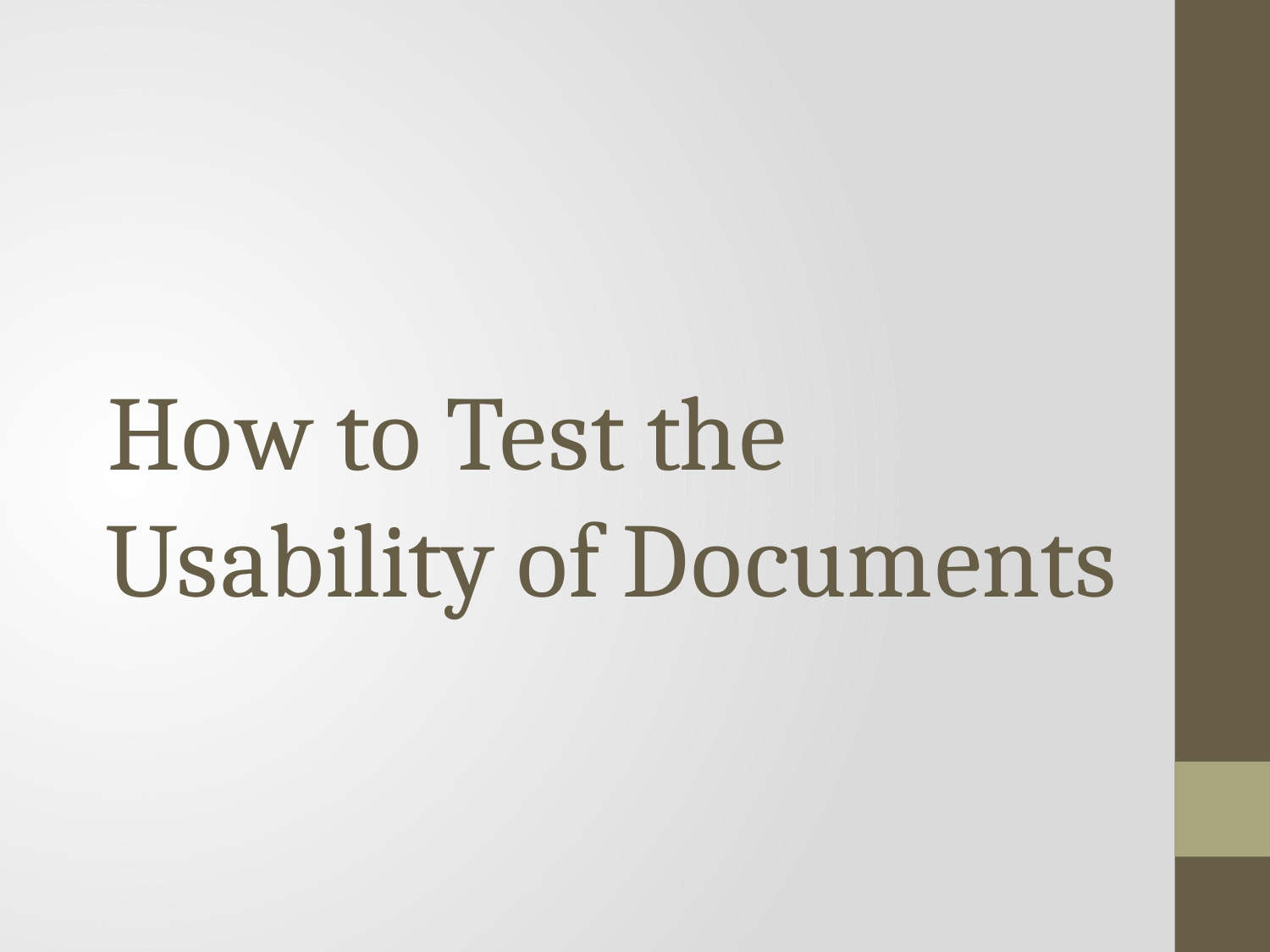

# How to Test the Usability of Documents